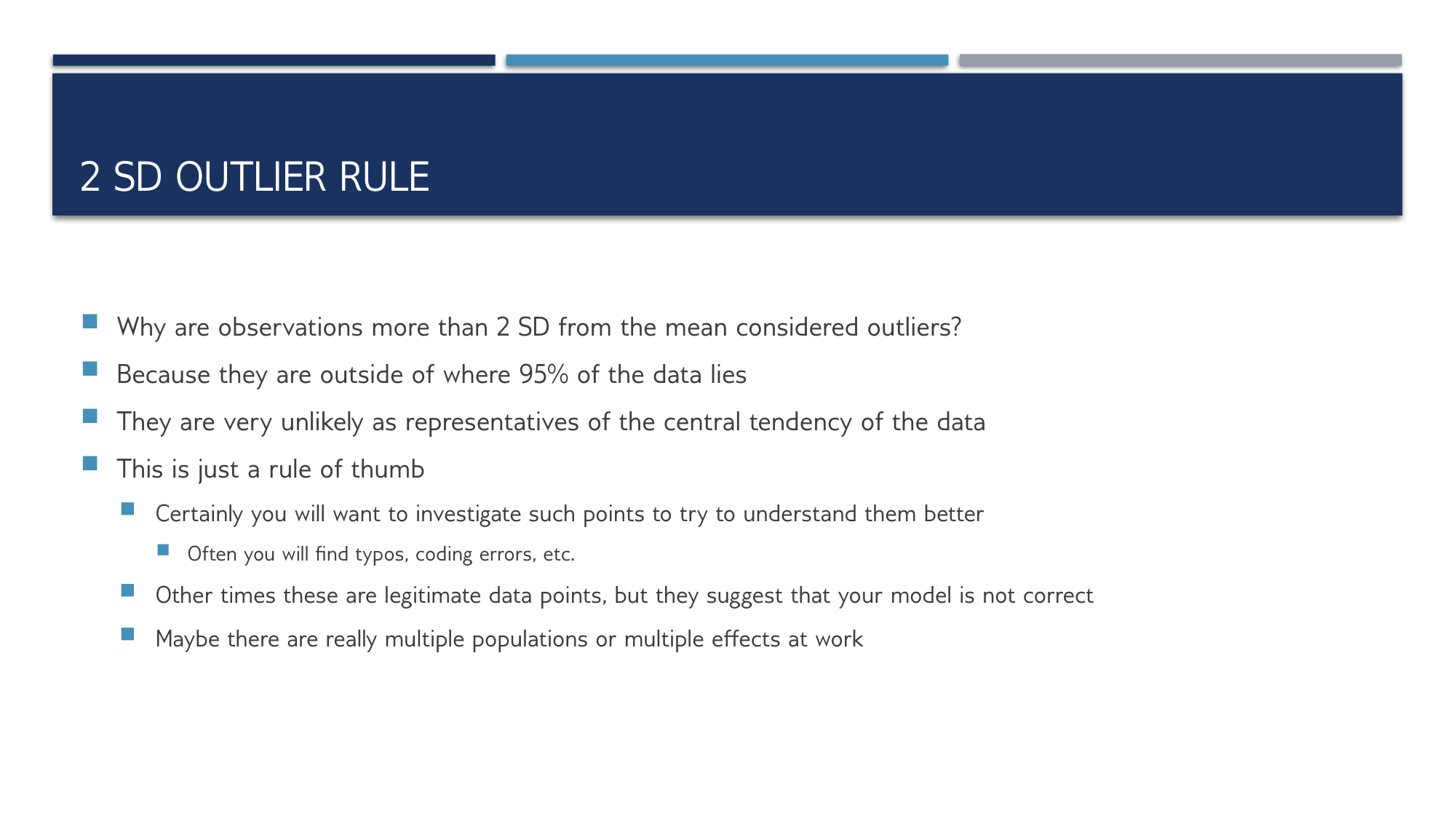

# 2 SD outlier rule
Why are observations more than 2 SD from the mean considered outliers?
Because they are outside of where 95% of the data lies
They are very unlikely as representatives of the central tendency of the data
This is just a rule of thumb
Certainly you will want to investigate such points to try to understand them better
Often you will find typos, coding errors, etc.
Other times these are legitimate data points, but they suggest that your model is not correct
Maybe there are really multiple populations or multiple effects at work